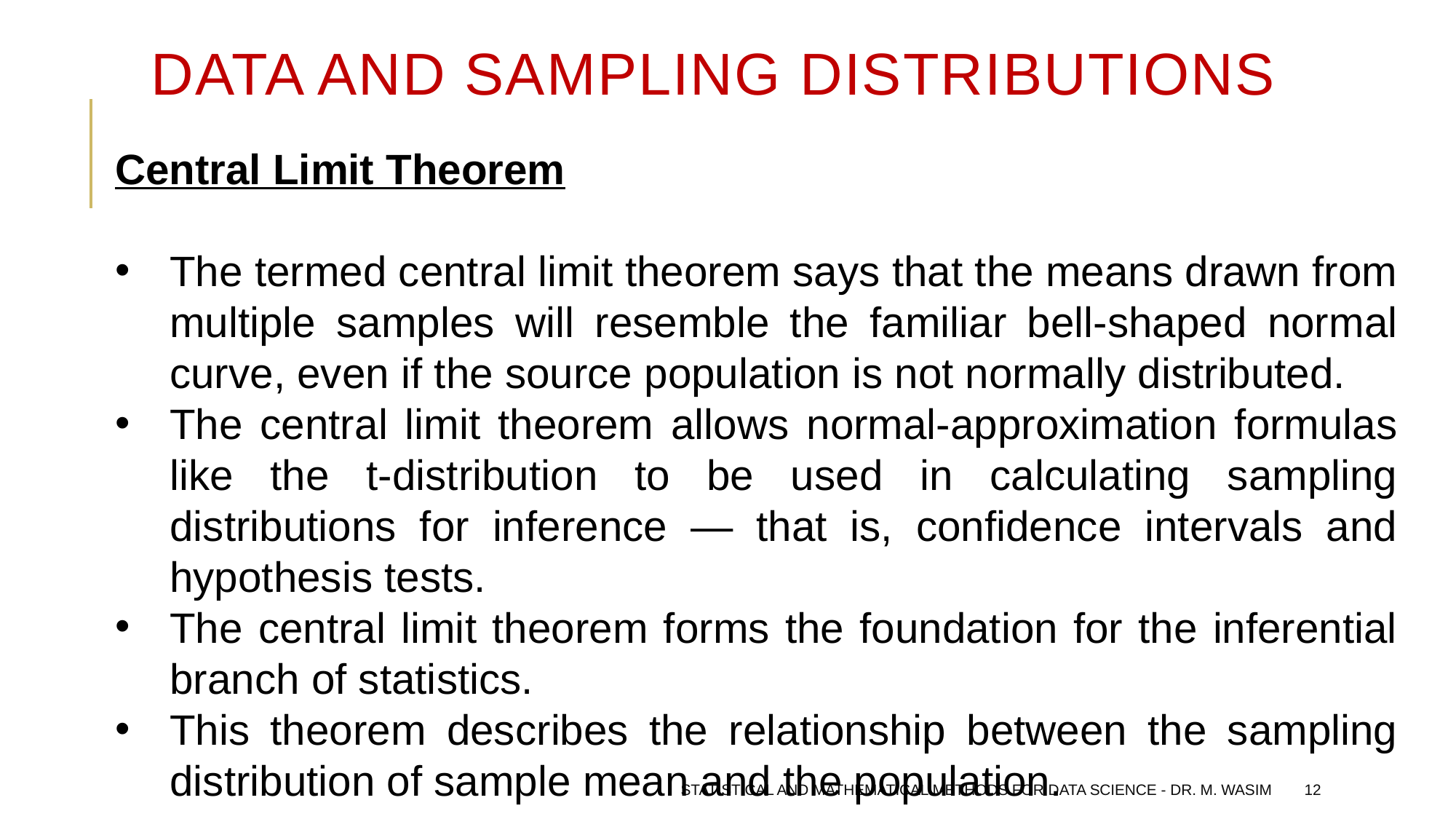

Data and Sampling Distributions
Central Limit Theorem

The termed central limit theorem says that the means drawn from multiple samples will resemble the familiar bell-shaped normal curve, even if the source population is not normally distributed.
The central limit theorem allows normal-approximation formulas like the t-distribution to be used in calculating sampling distributions for inference — that is, confidence intervals and hypothesis tests.
The central limit theorem forms the foundation for the inferential branch of statistics.
This theorem describes the relationship between the sampling distribution of sample mean and the population.
 Statistical and mathematical methods for data science - DR. M. Wasim
12